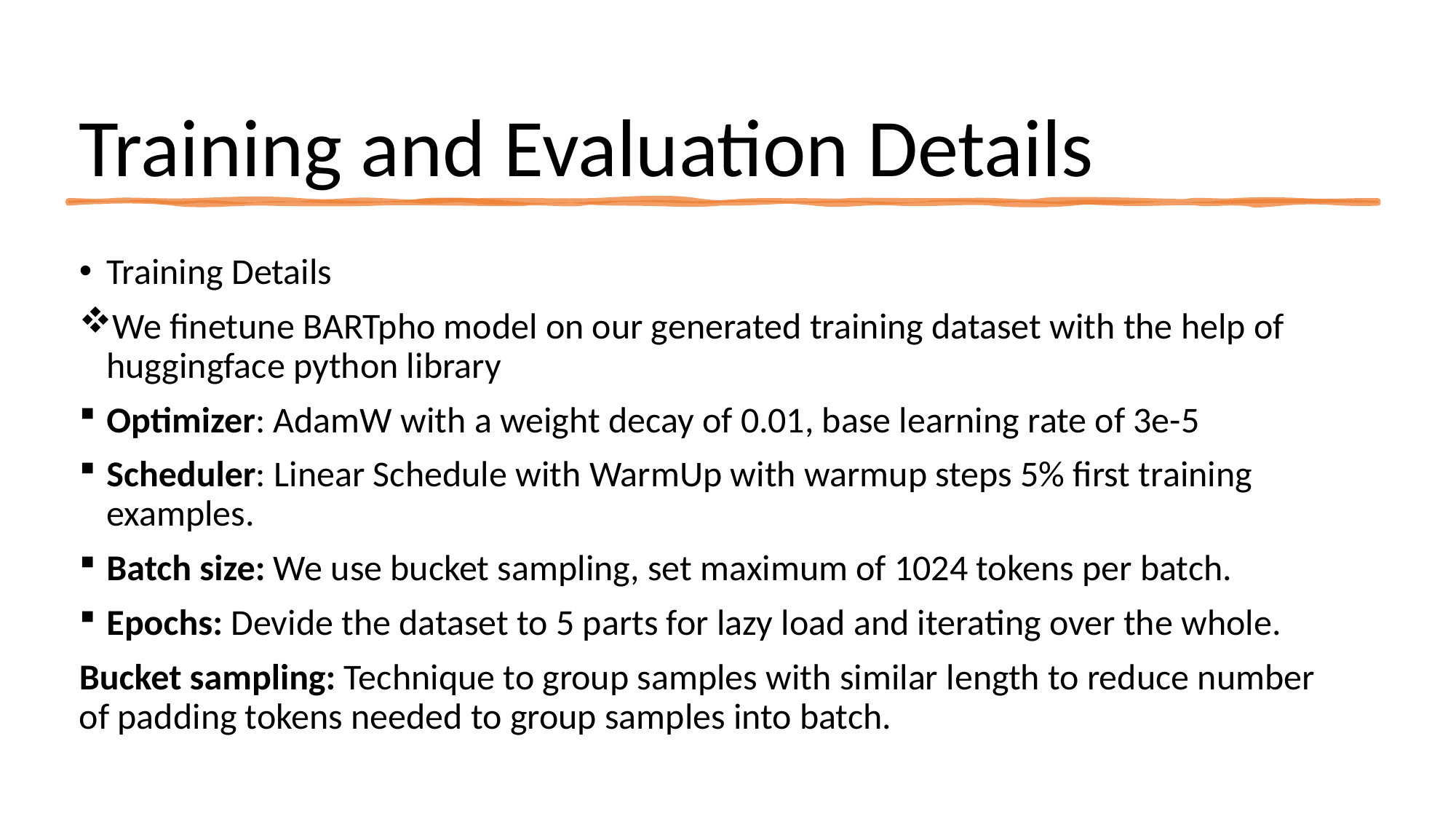

# Training and Evaluation Details

Training Details
We finetune BARTpho model on our generated training dataset with the help of huggingface python library
Optimizer: AdamW with a weight decay of 0.01, base learning rate of 3e-5
Scheduler: Linear Schedule with WarmUp with warmup steps 5% first training examples.
Batch size: We use bucket sampling, set maximum of 1024 tokens per batch.
Epochs: Devide the dataset to 5 parts for lazy load and iterating over the whole.
Bucket sampling: Technique to group samples with similar length to reduce number of padding tokens needed to group samples into batch.